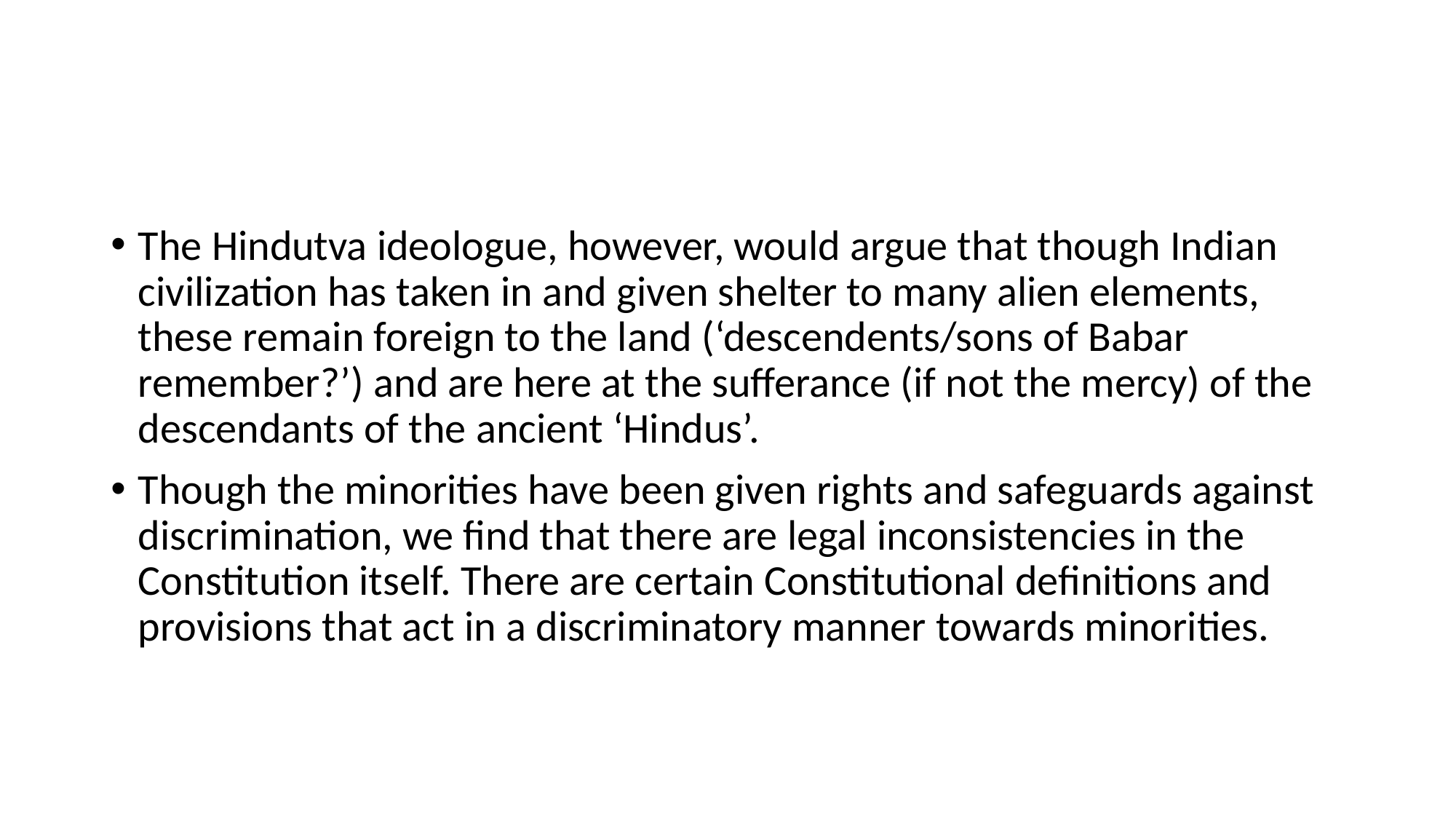

#
The Hindutva ideologue, however, would argue that though Indian civilization has taken in and given shelter to many alien elements, these remain foreign to the land (‘descendents/sons of Babar remember?’) and are here at the sufferance (if not the mercy) of the descendants of the ancient ‘Hindus’.
Though the minorities have been given rights and safeguards against discrimination, we find that there are legal inconsistencies in the Constitution itself. There are certain Constitutional definitions and provisions that act in a discriminatory manner towards minorities.